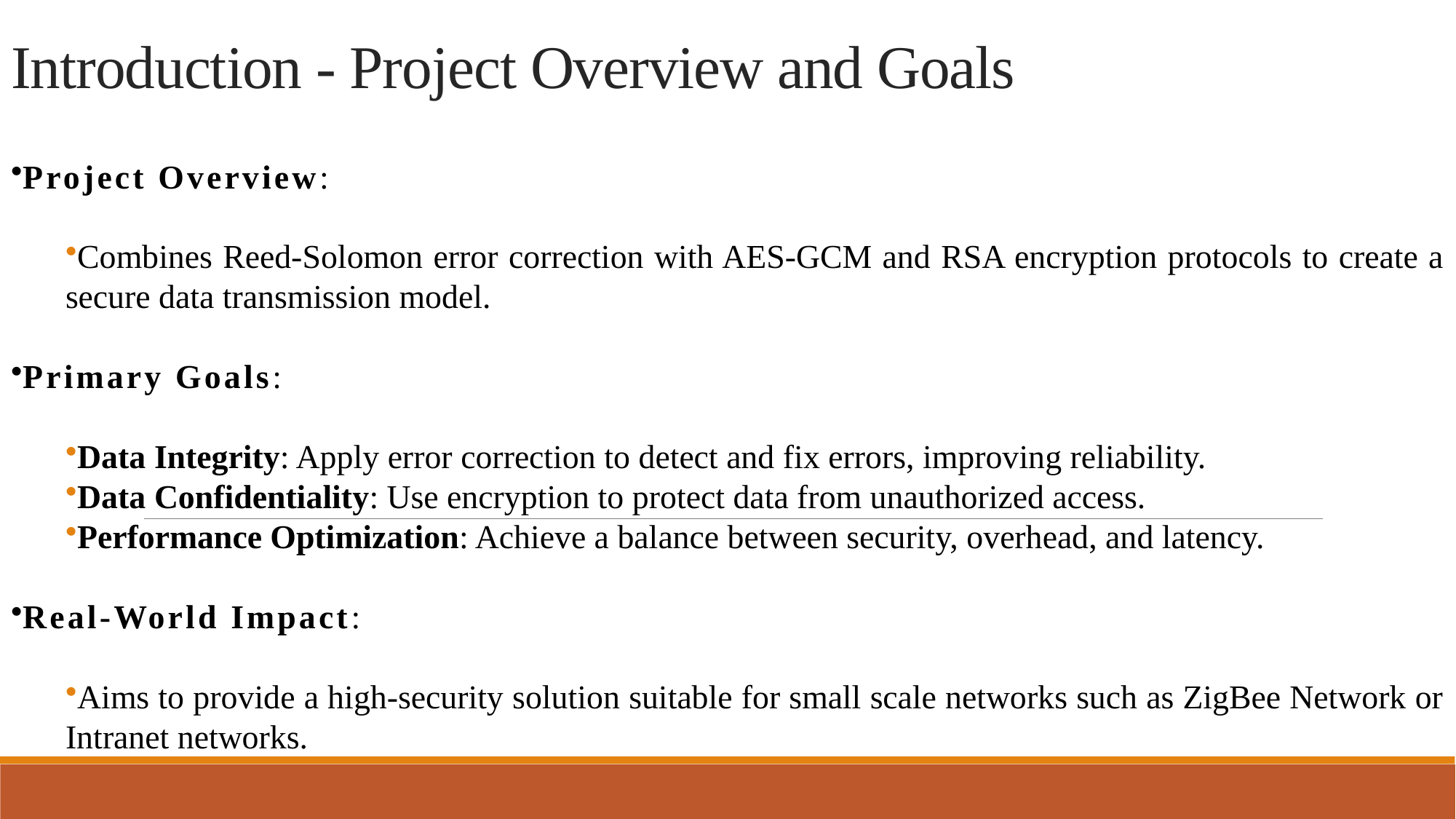

# Introduction - Project Overview and Goals
Project Overview:

Combines Reed-Solomon error correction with AES-GCM and RSA encryption protocols to create a secure data transmission model.

Primary Goals:

Data Integrity: Apply error correction to detect and fix errors, improving reliability.
Data Confidentiality: Use encryption to protect data from unauthorized access.
Performance Optimization: Achieve a balance between security, overhead, and latency.

Real-World Impact:

Aims to provide a high-security solution suitable for small scale networks such as ZigBee Network or Intranet networks.